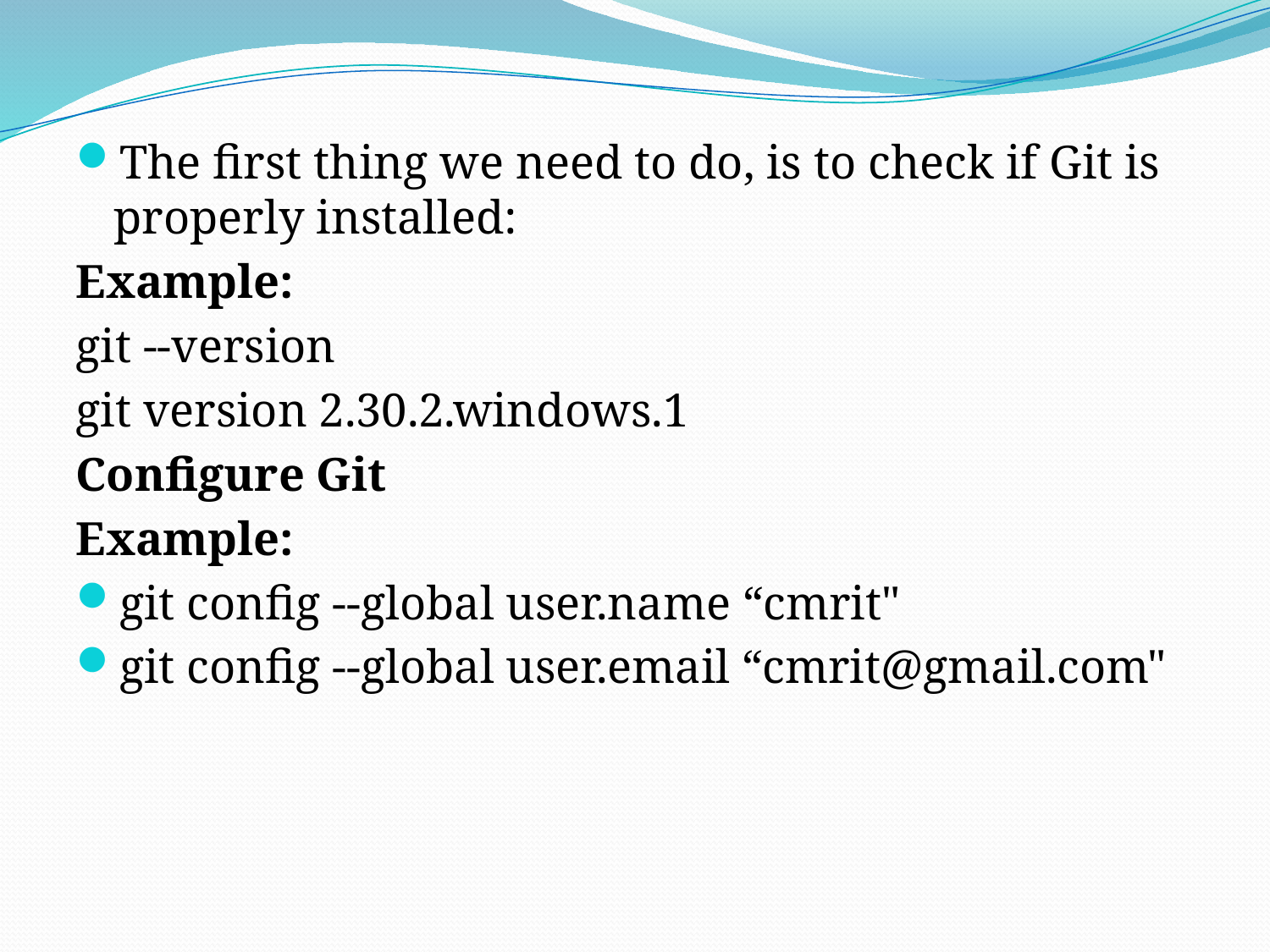

The first thing we need to do, is to check if Git is properly installed:
Example:
git --version
git version 2.30.2.windows.1
Configure Git
Example:
git config --global user.name “cmrit"
git config --global user.email “cmrit@gmail.com"